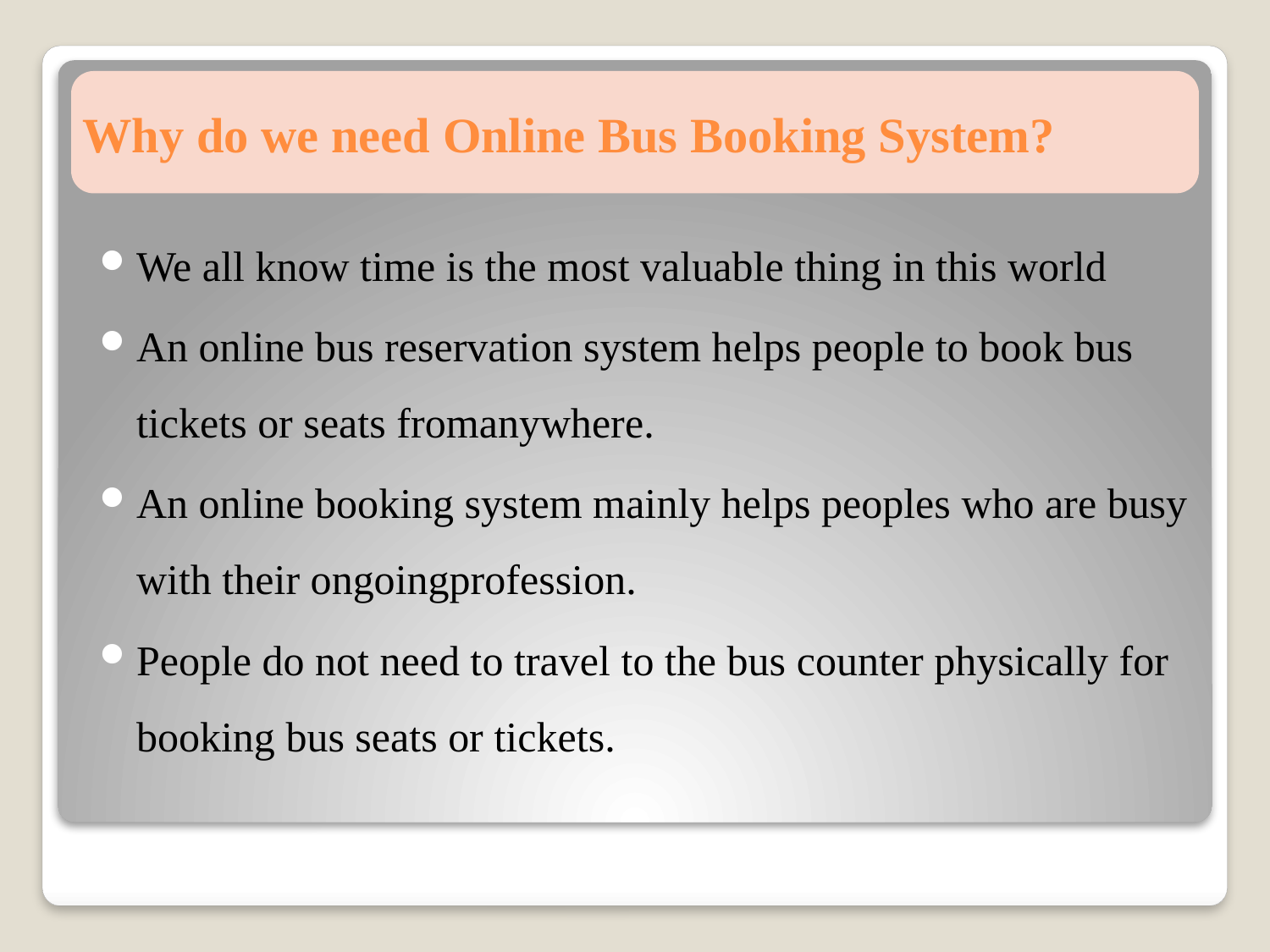

# Why do we need Online Bus Booking System?

We all know time is the most valuable thing in this world
An online bus reservation system helps people to book bus tickets or seats fromanywhere.
An online booking system mainly helps peoples who are busy with their ongoingprofession.
People do not need to travel to the bus counter physically for booking bus seats or tickets.